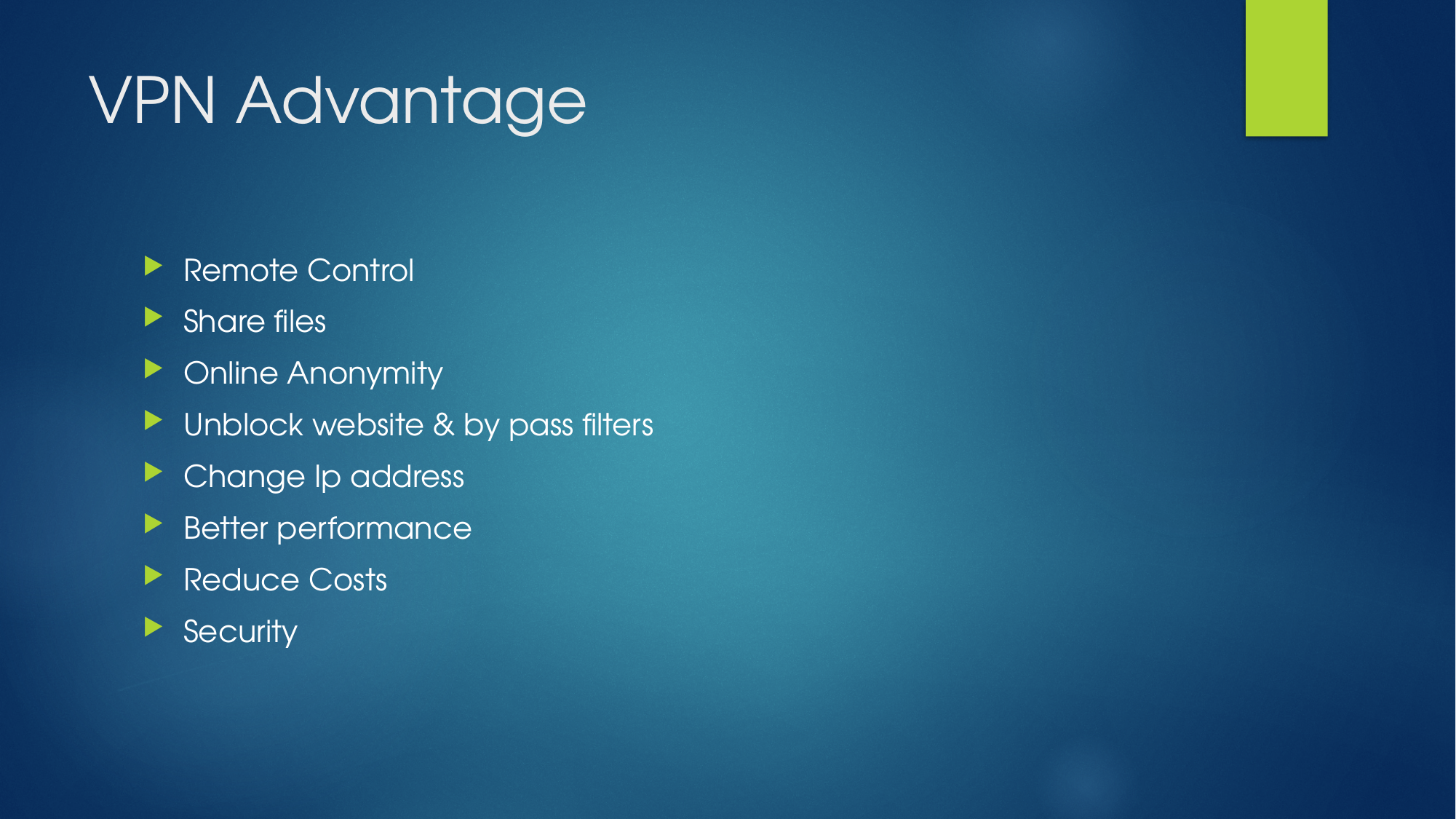

# VPN Advantage
Remote Control
Share files
Online Anonymity
Unblock website & by pass filters
Change Ip address
Better performance
Reduce Costs
Security